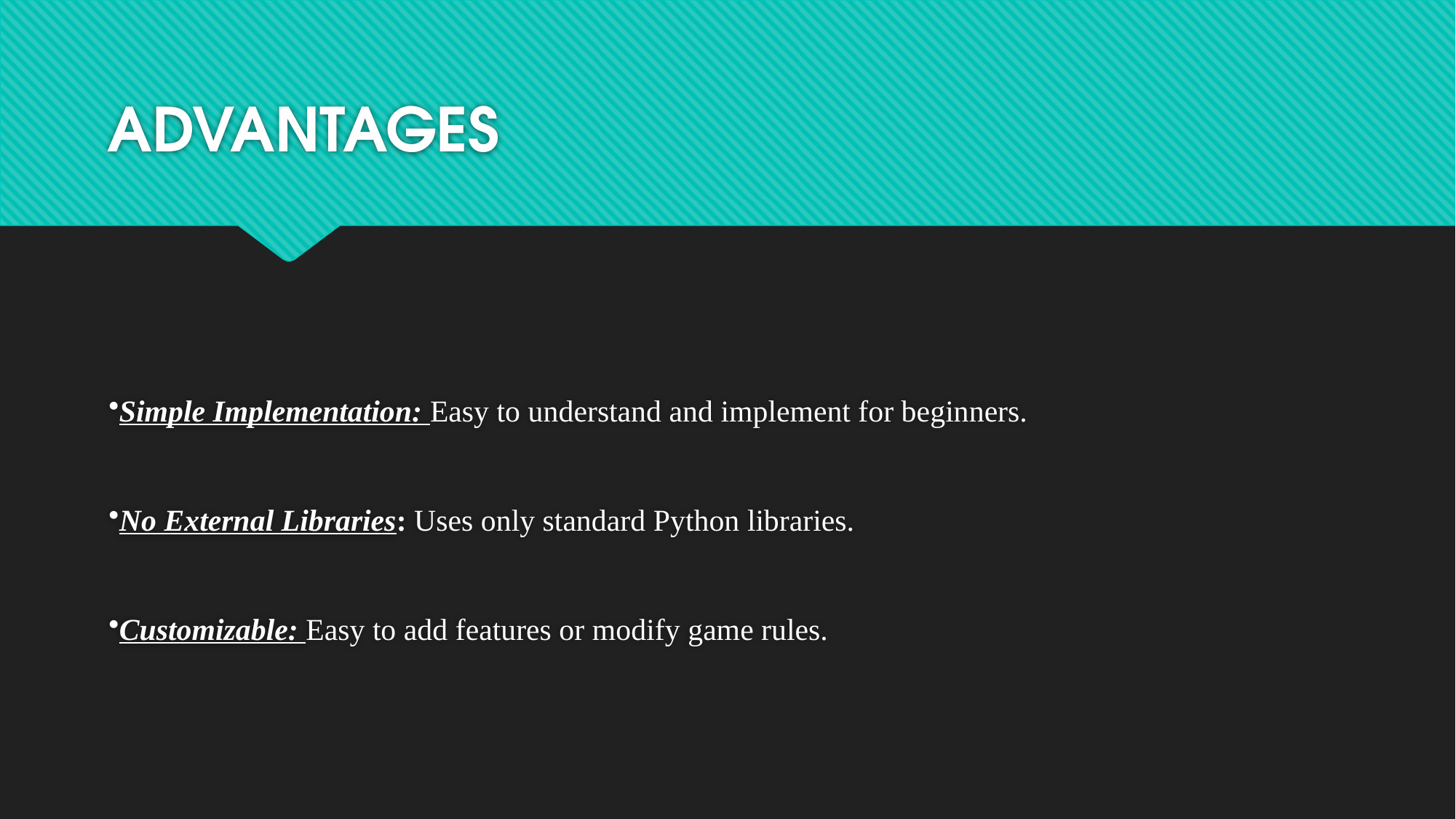

# ADVANTAGES
Simple Implementation: Easy to understand and implement for beginners.
No External Libraries: Uses only standard Python libraries.
Customizable: Easy to add features or modify game rules.